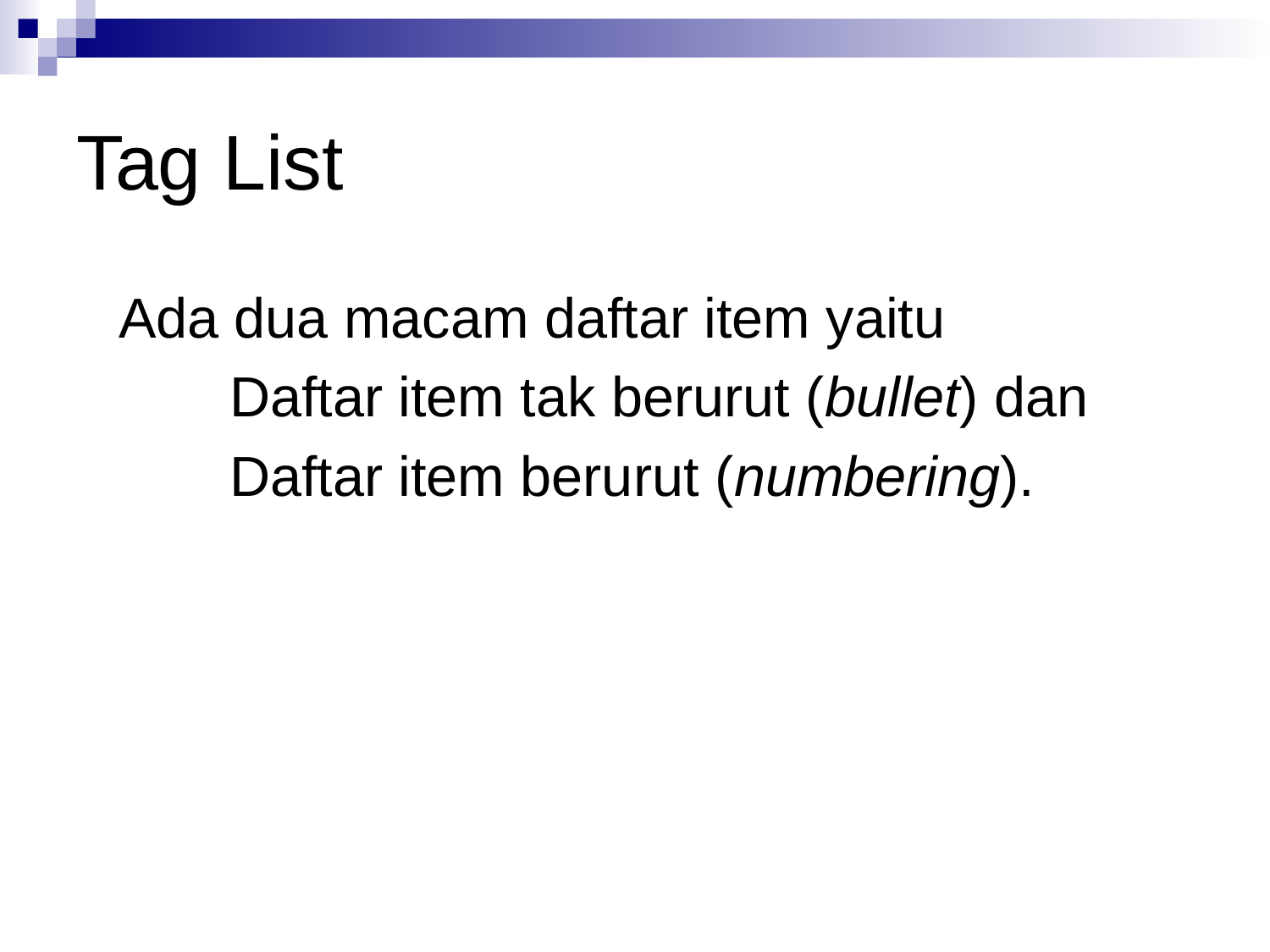

# Tag List
Ada dua macam daftar item yaitu
 Daftar item tak berurut (bullet) dan
 Daftar item berurut (numbering).